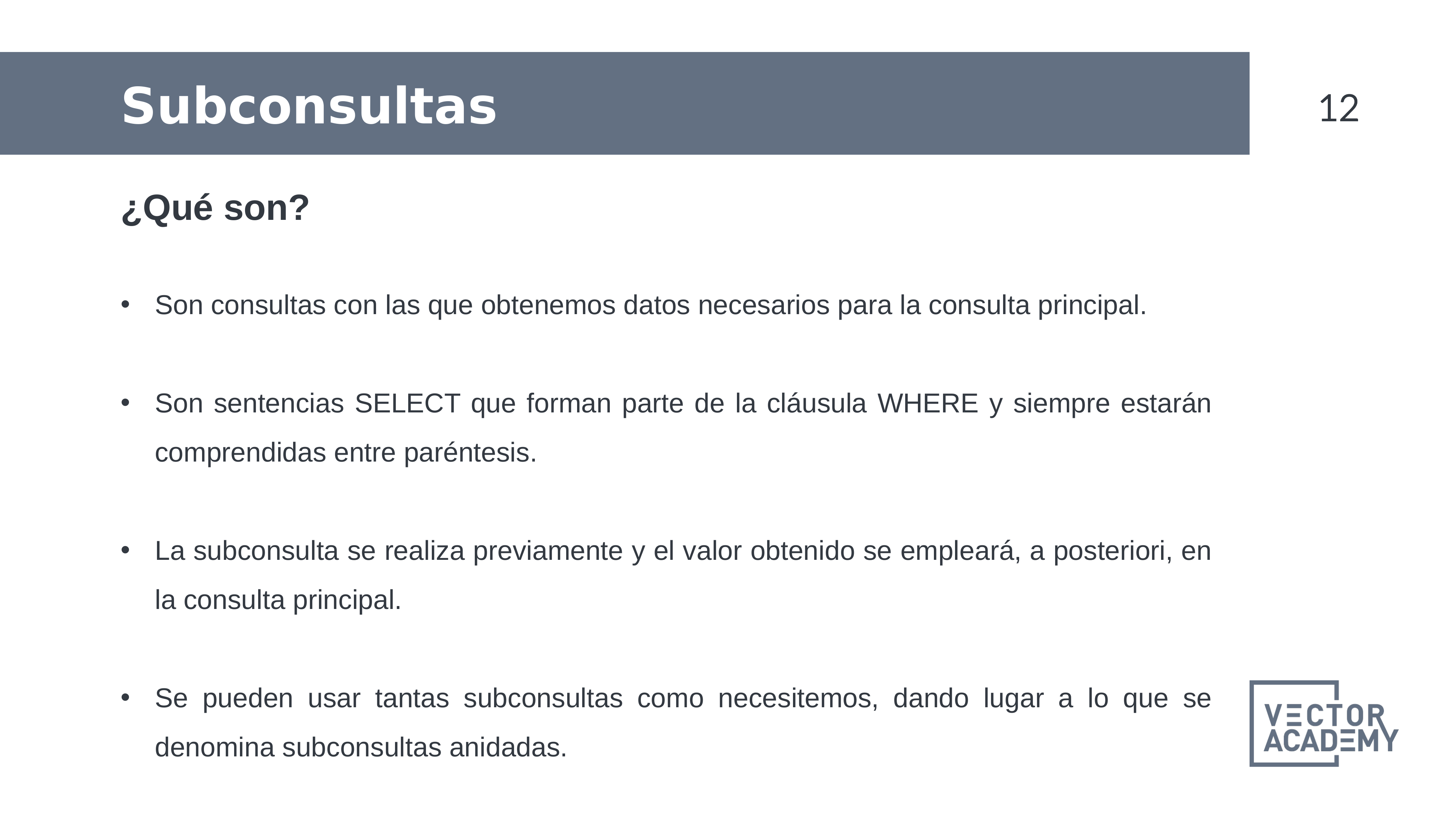

Subconsultas
¿Qué son?

Son consultas con las que obtenemos datos necesarios para la consulta principal.

Son sentencias SELECT que forman parte de la cláusula WHERE y siempre estarán comprendidas entre paréntesis.

La subconsulta se realiza previamente y el valor obtenido se empleará, a posteriori, en la consulta principal.

Se pueden usar tantas subconsultas como necesitemos, dando lugar a lo que se denomina subconsultas anidadas.